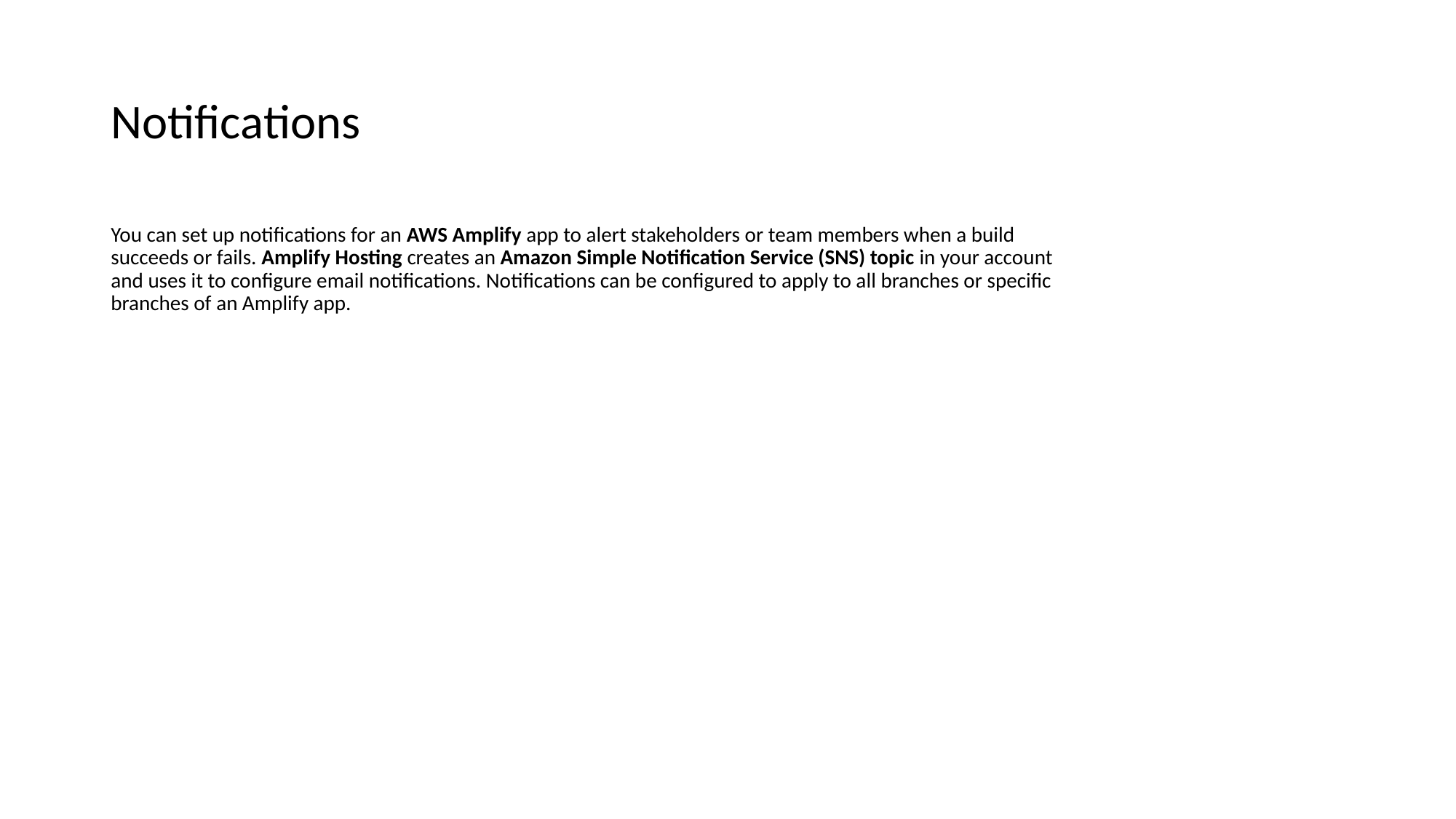

# Notifications
You can set up notifications for an AWS Amplify app to alert stakeholders or team members when a build succeeds or fails. Amplify Hosting creates an Amazon Simple Notification Service (SNS) topic in your account and uses it to configure email notifications. Notifications can be configured to apply to all branches or specific branches of an Amplify app.